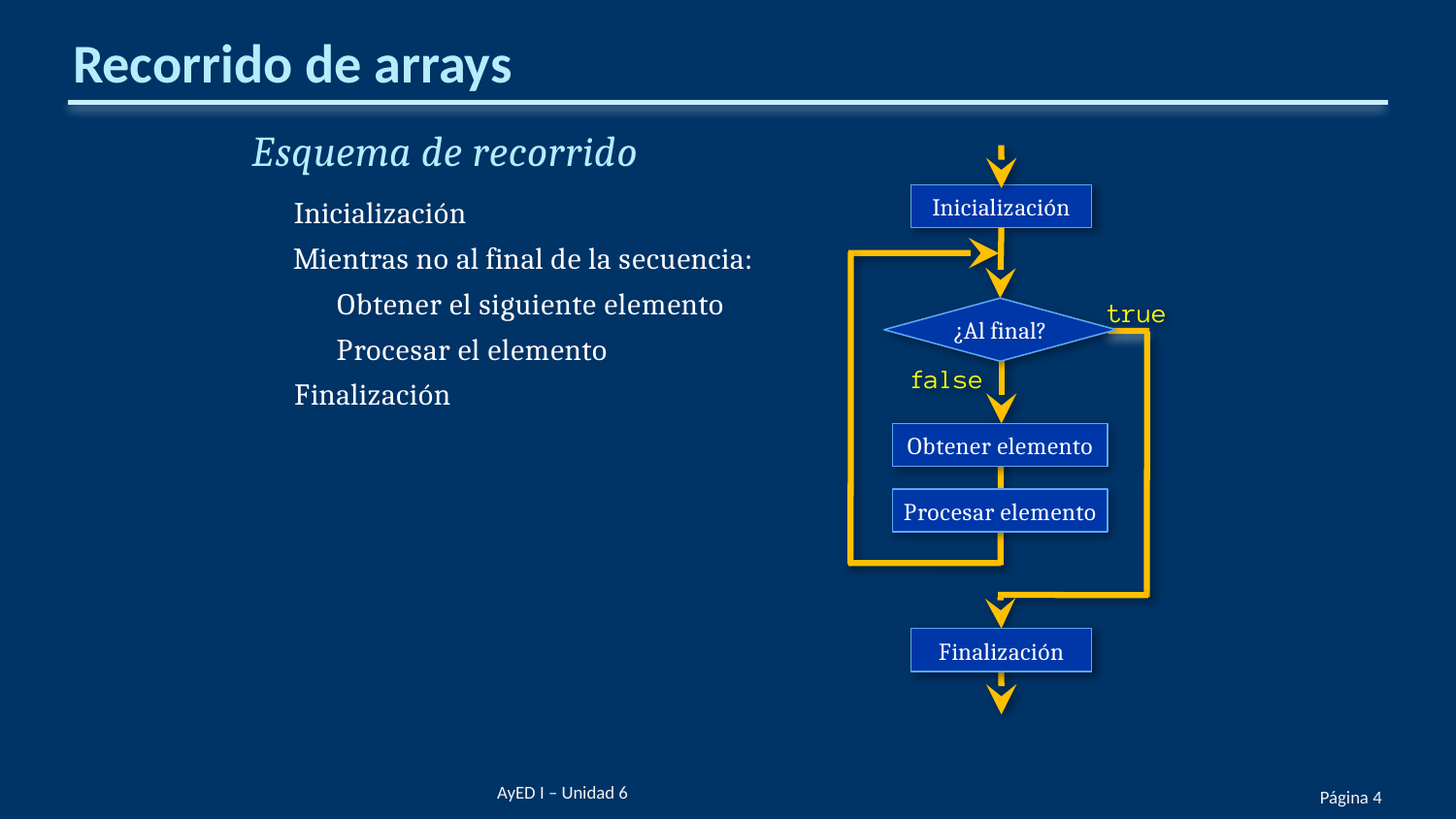

# Recorrido de arrays
Esquema de recorrido
Inicialización
Mientras no al final de la secuencia:
Obtener el siguiente elemento
Procesar el elemento
Finalización

Inicialización
¿Al final?
true
Finalización
false
Obtener elemento
Procesar elemento
AyED I – Unidad 6
Página 4